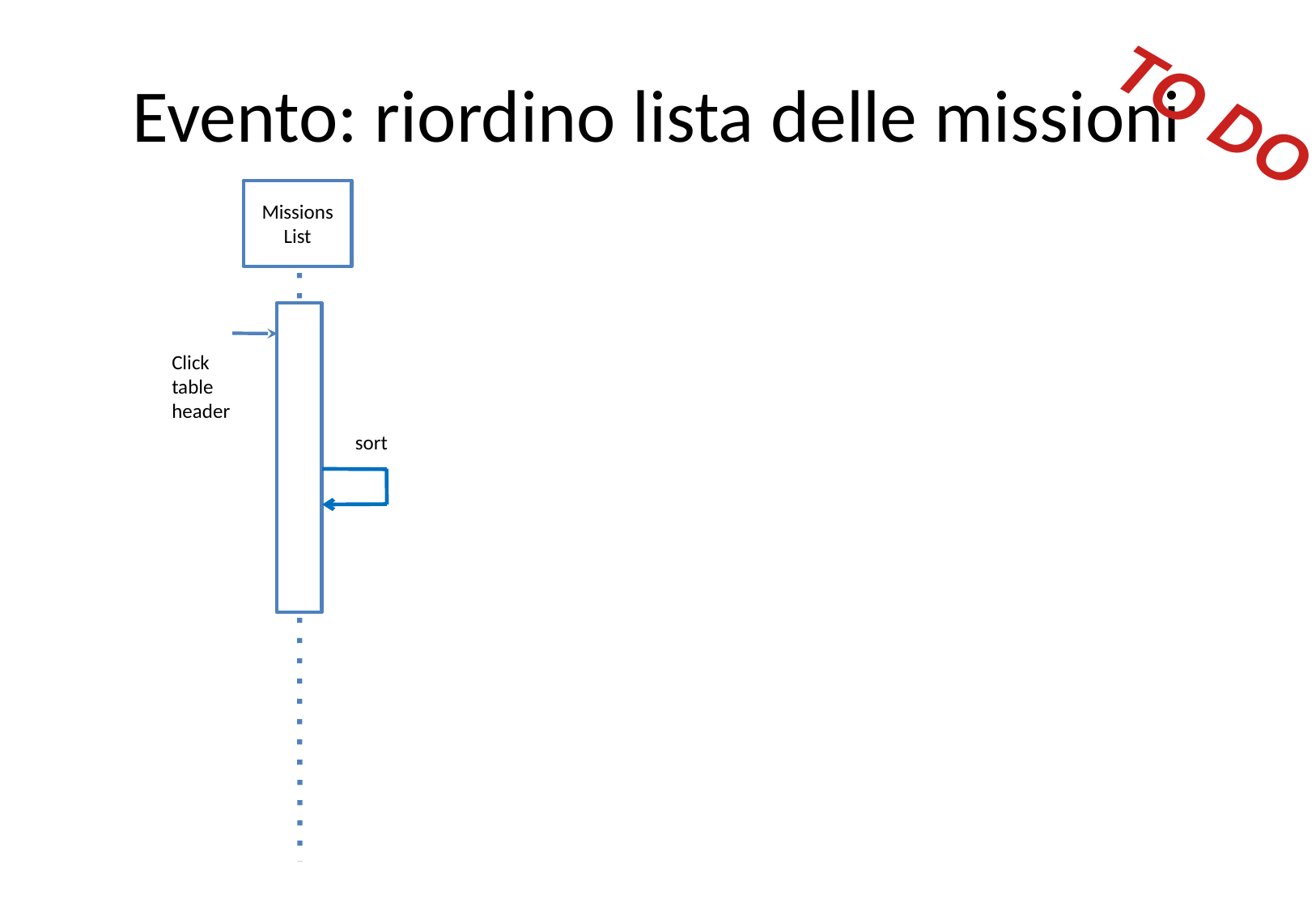

# Evento: riordino lista delle missioni
TO DO
Missions List

Click
table header
sort